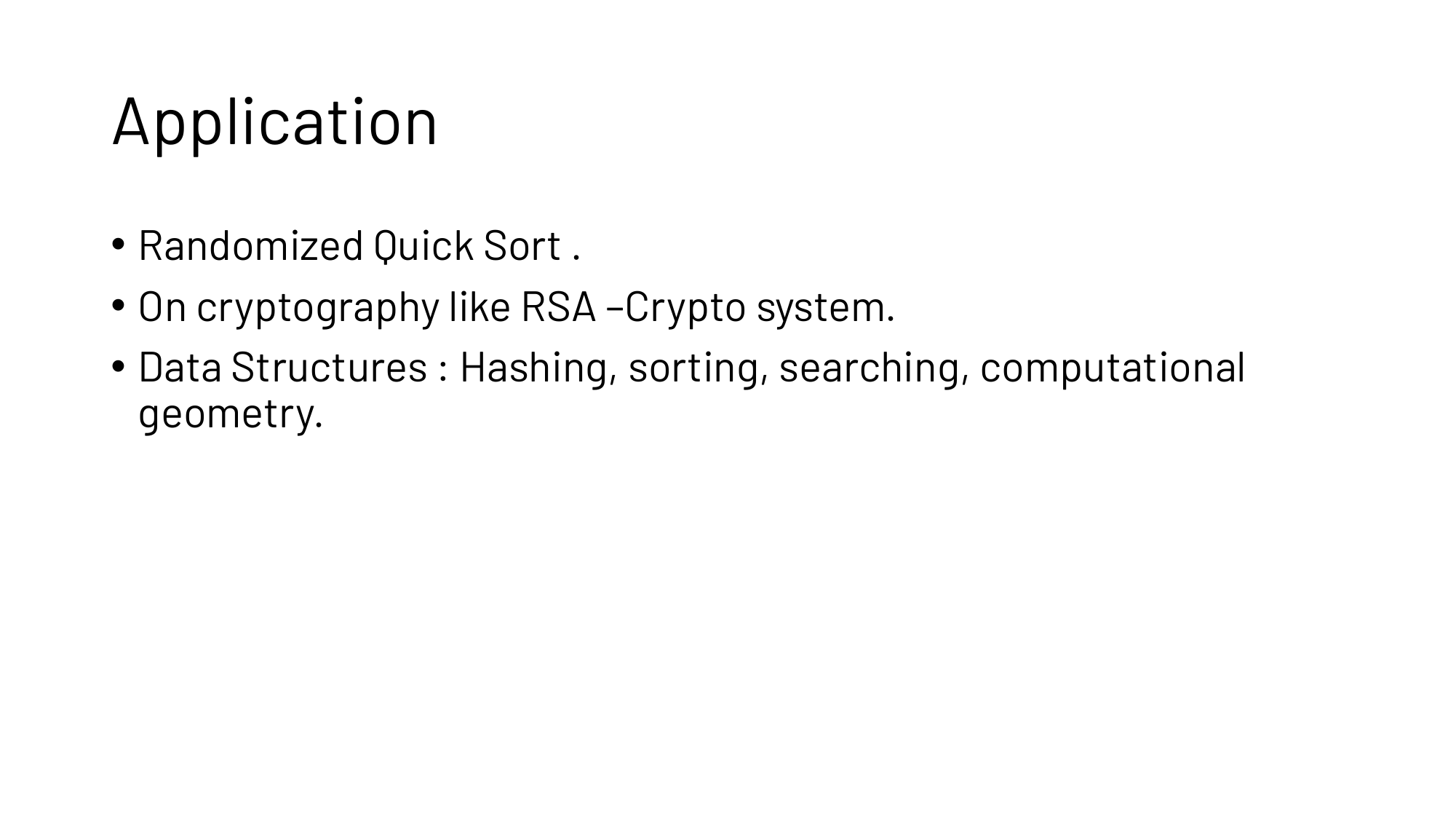

# Application
Randomized Quick Sort .
On cryptography like RSA –Crypto system.
Data Structures : Hashing, sorting, searching, computational geometry.